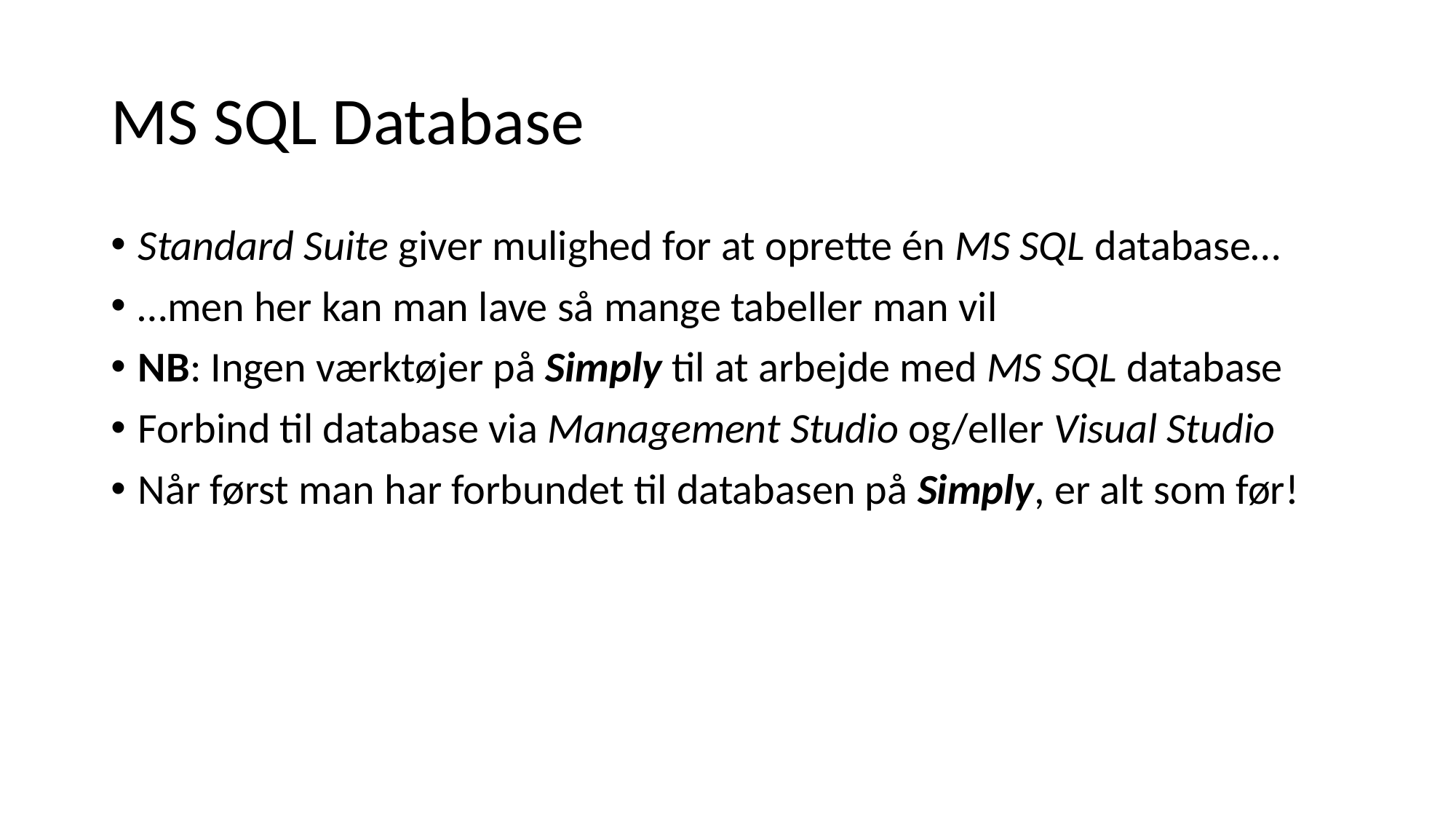

# MS SQL Database
Standard Suite giver mulighed for at oprette én MS SQL database…
…men her kan man lave så mange tabeller man vil
NB: Ingen værktøjer på Simply til at arbejde med MS SQL database
Forbind til database via Management Studio og/eller Visual Studio
Når først man har forbundet til databasen på Simply, er alt som før!